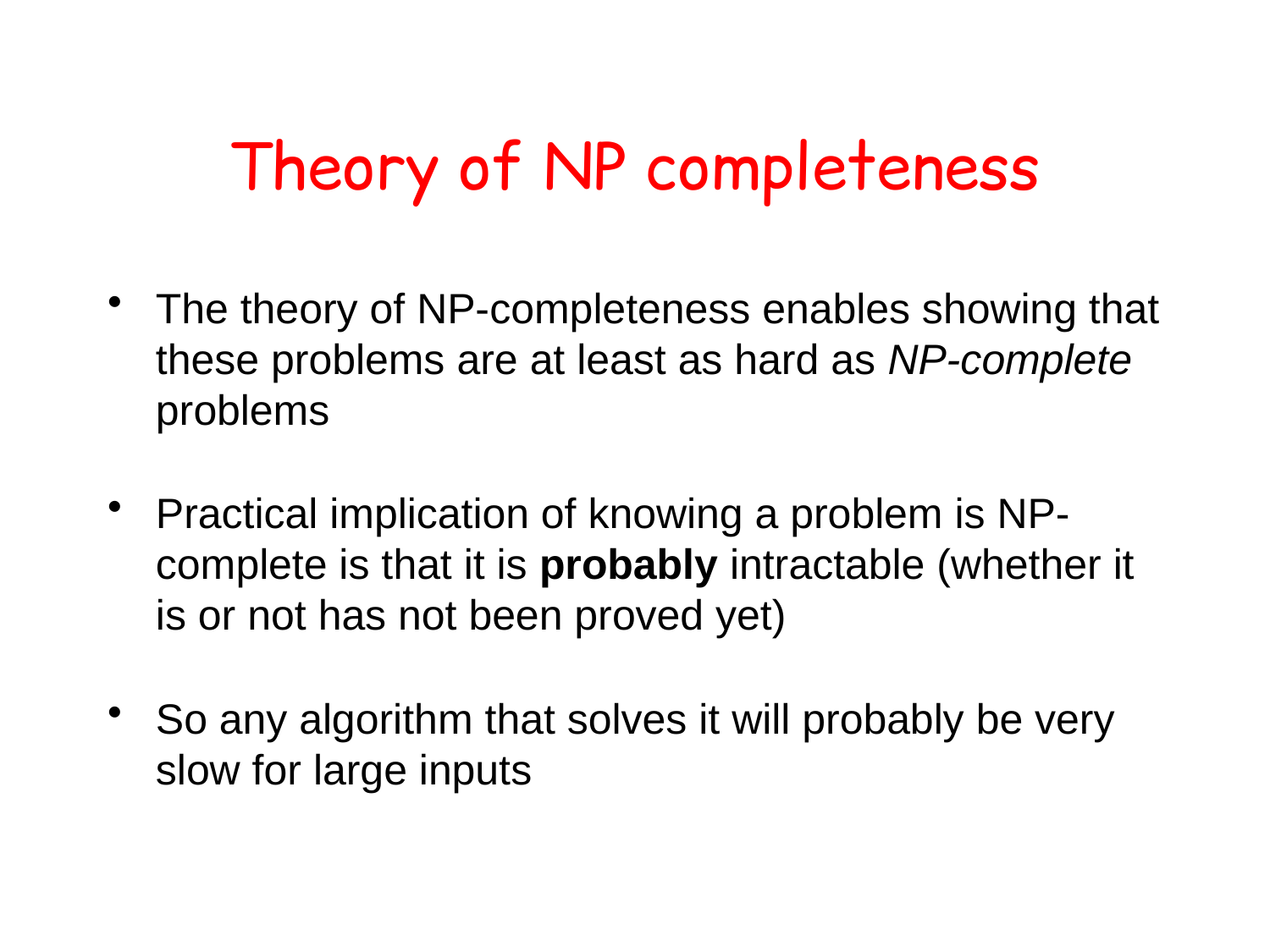

# Theory of NP completeness
The theory of NP-completeness enables showing that these problems are at least as hard as NP-complete problems
Practical implication of knowing a problem is NP-complete is that it is probably intractable (whether it is or not has not been proved yet)
So any algorithm that solves it will probably be very slow for large inputs